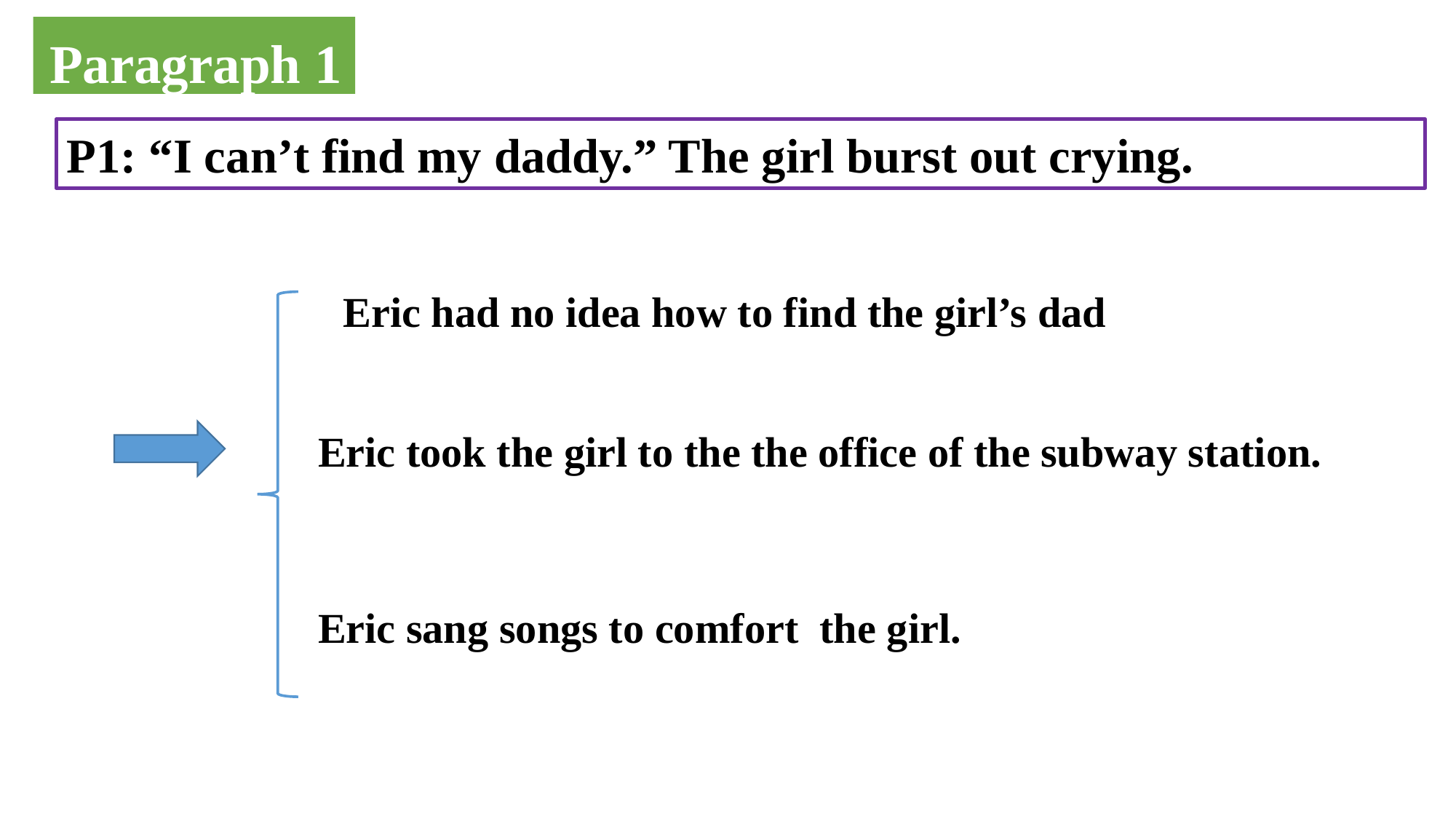

Paragraph 1
P1: “I can’t find my daddy.” The girl burst out crying.
Eric had no idea how to find the girl’s dad

Eric took the girl to the the office of the subway station.

Eric sang songs to comfort  the girl.